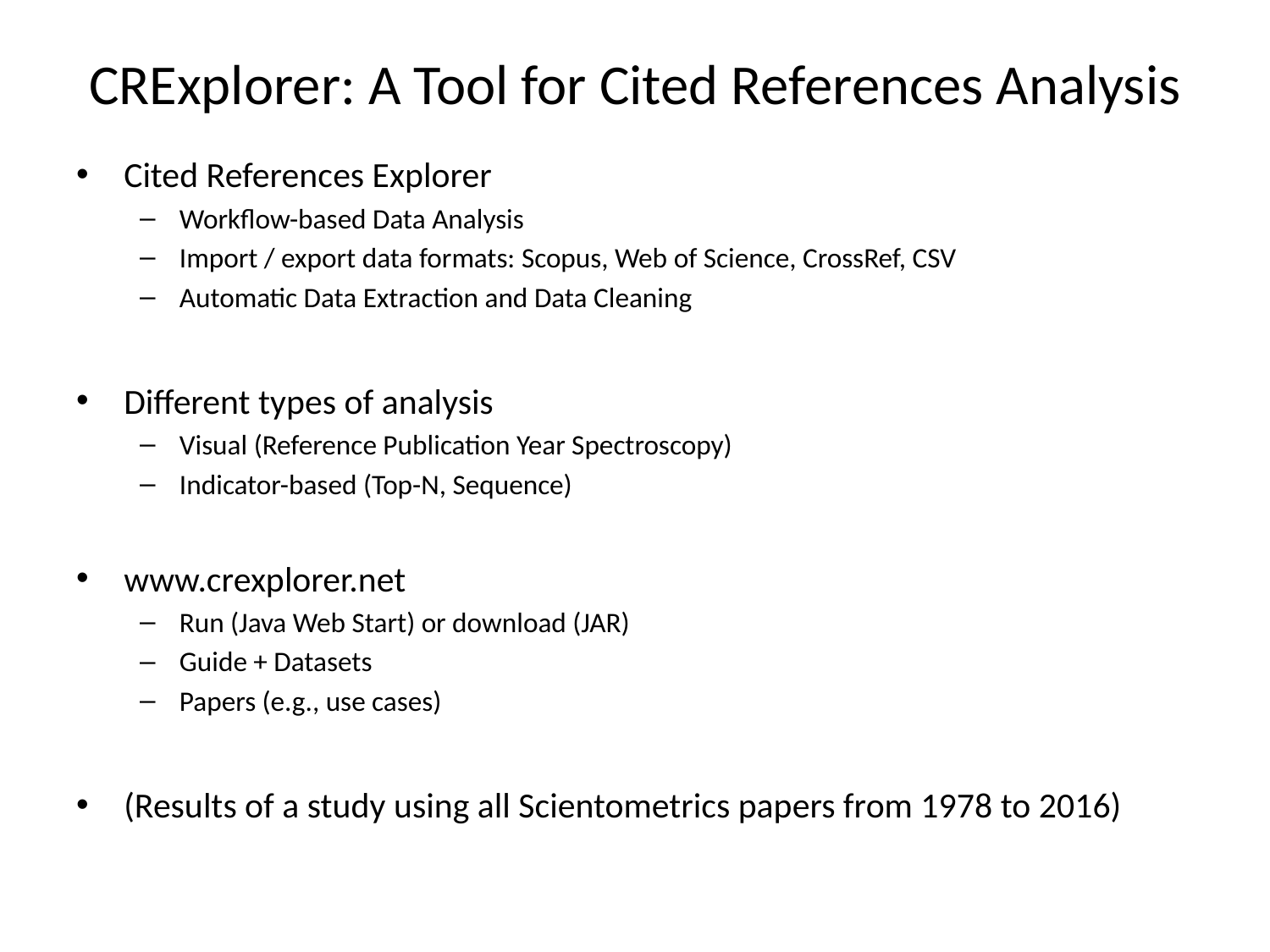

# CRExplorer: A Tool for Cited References Analysis
Cited References Explorer
Workflow-based Data Analysis
Import / export data formats: Scopus, Web of Science, CrossRef, CSV
Automatic Data Extraction and Data Cleaning

Different types of analysis
Visual (Reference Publication Year Spectroscopy)
Indicator-based (Top-N, Sequence)

www.crexplorer.net
Run (Java Web Start) or download (JAR)
Guide + Datasets
Papers (e.g., use cases)

(Results of a study using all Scientometrics papers from 1978 to 2016)